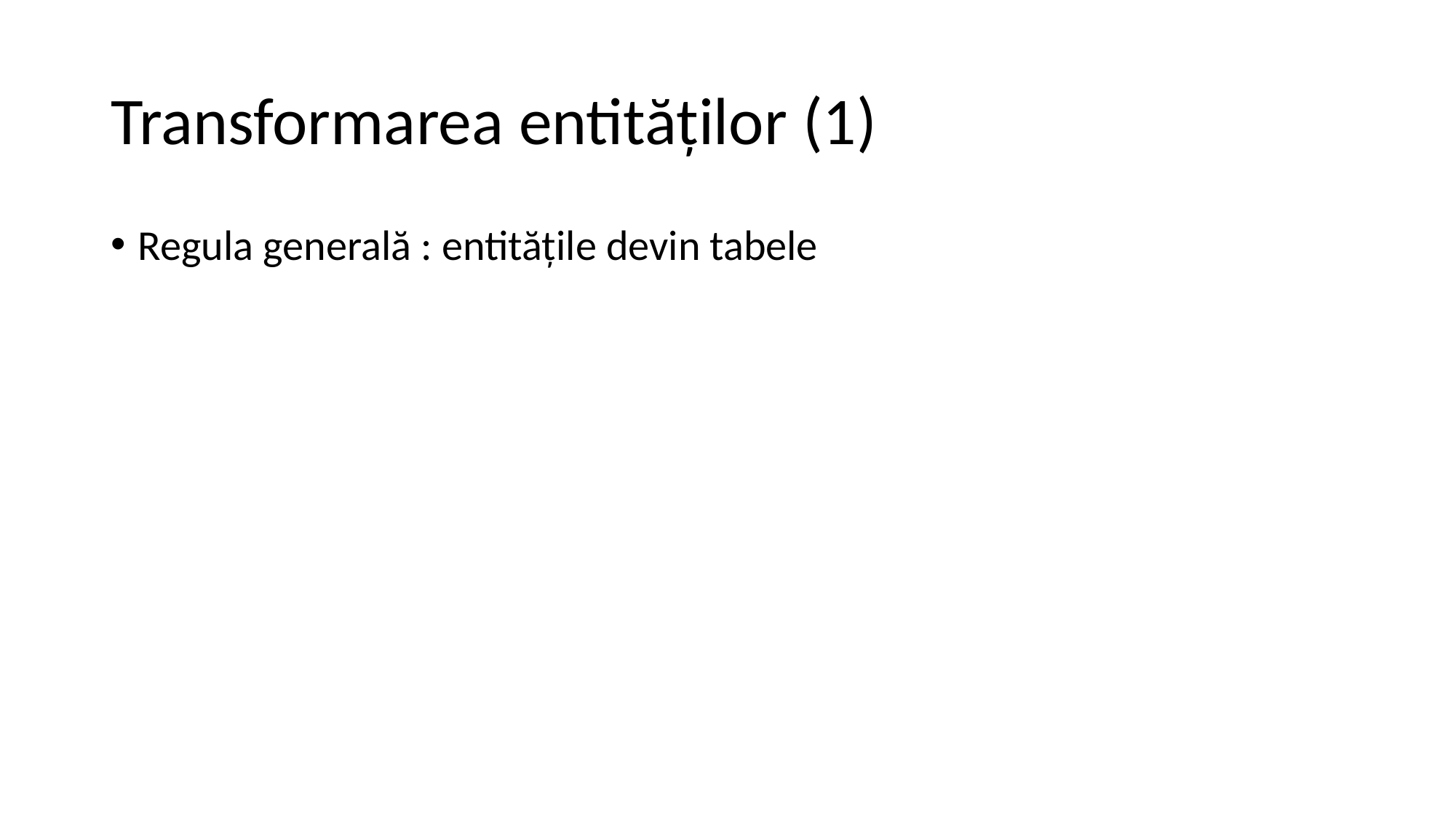

# Transformarea entităţilor (1)
Regula generală : entităţile devin tabele